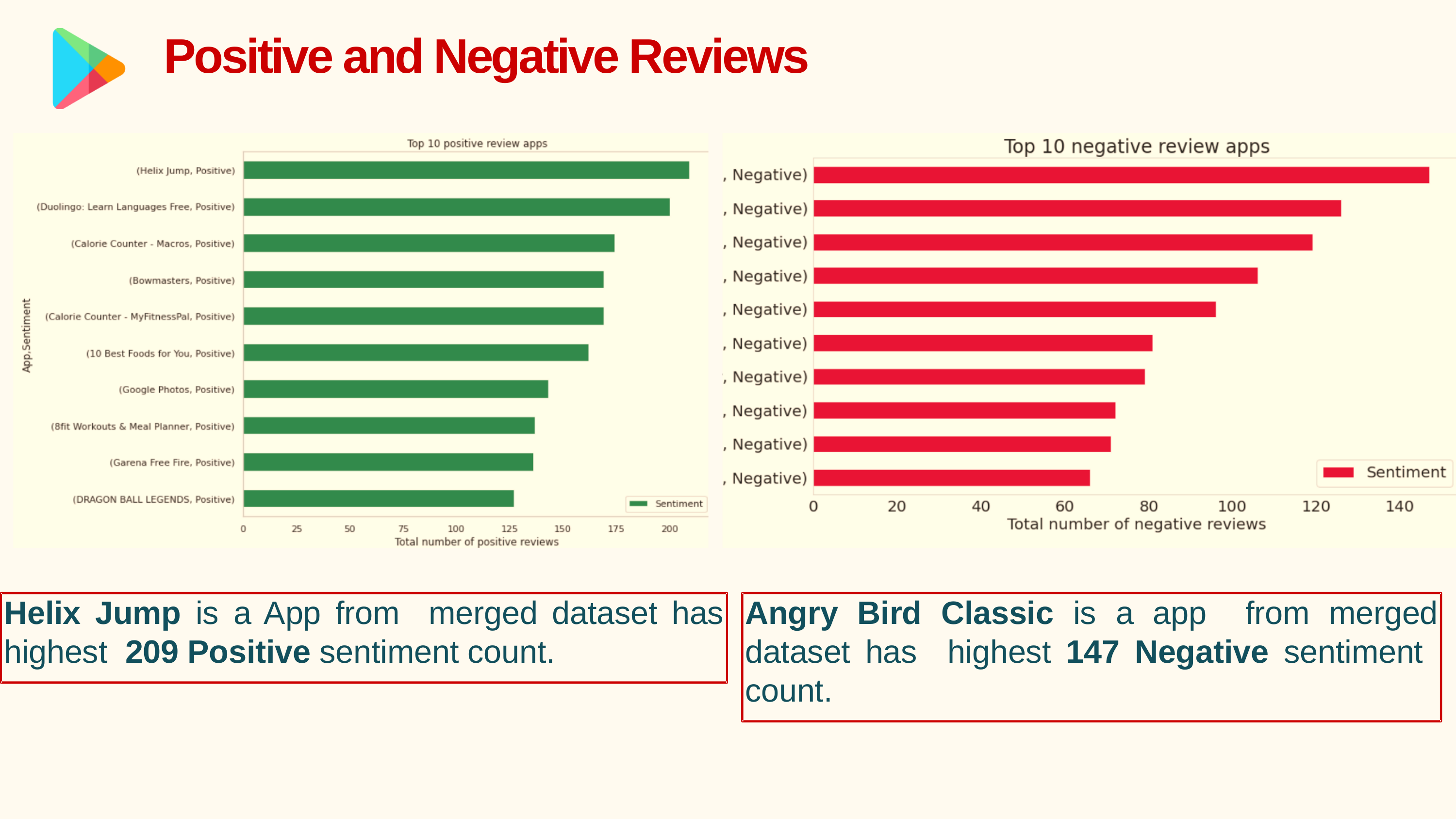

Positive and Negative Reviews

Helix Jump is a App from  merged dataset has highest  209 Positive sentiment count.

Angry Bird Classic is a app  from merged dataset has  highest 147 Negative sentiment  count.